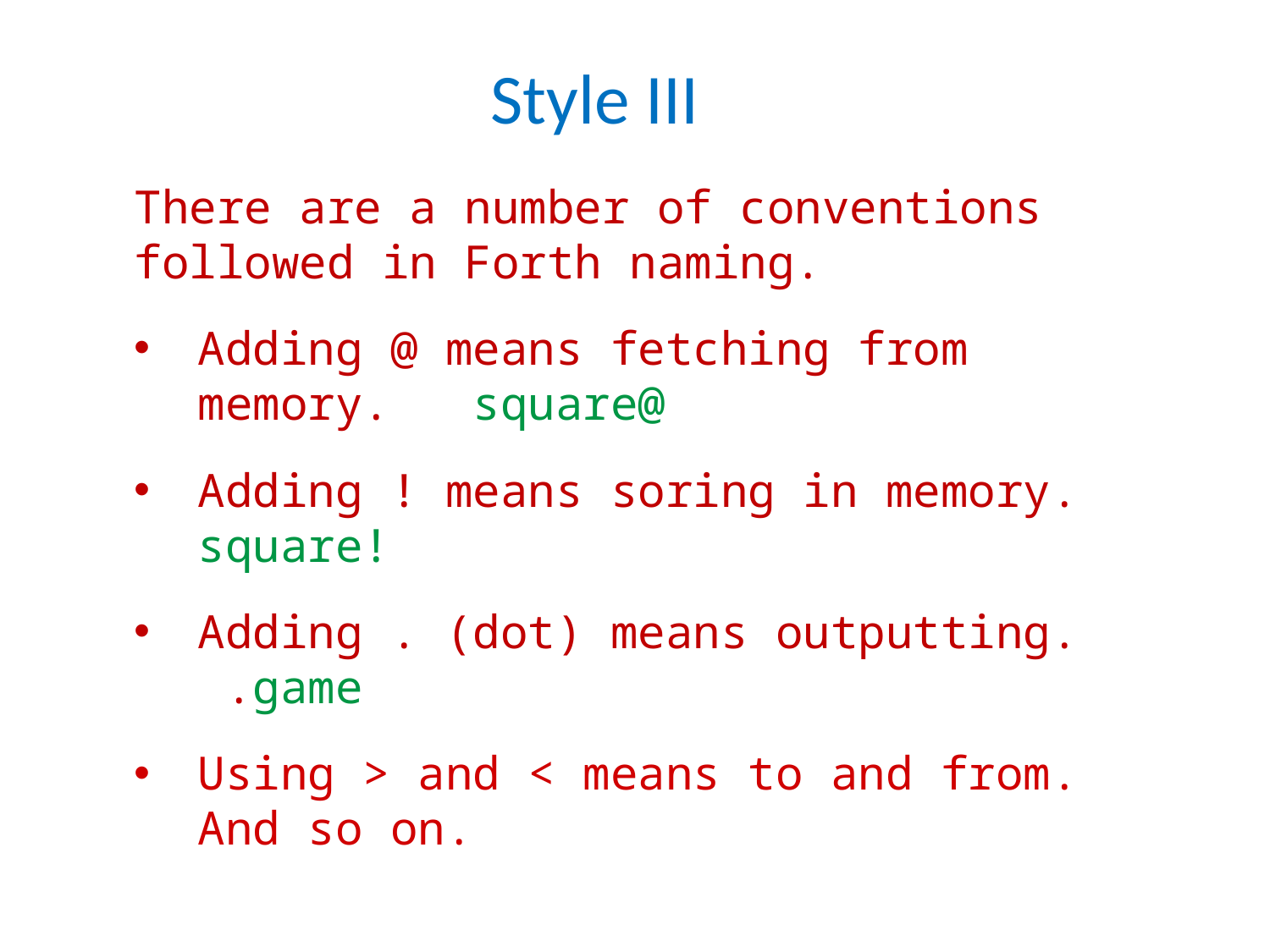

Style III
There are a number of conventions followed in Forth naming.
Adding @ means fetching from memory.   square@
Adding ! means soring in memory. square!
Adding . (dot) means outputting.  .game
Using > and < means to and from. And so on.